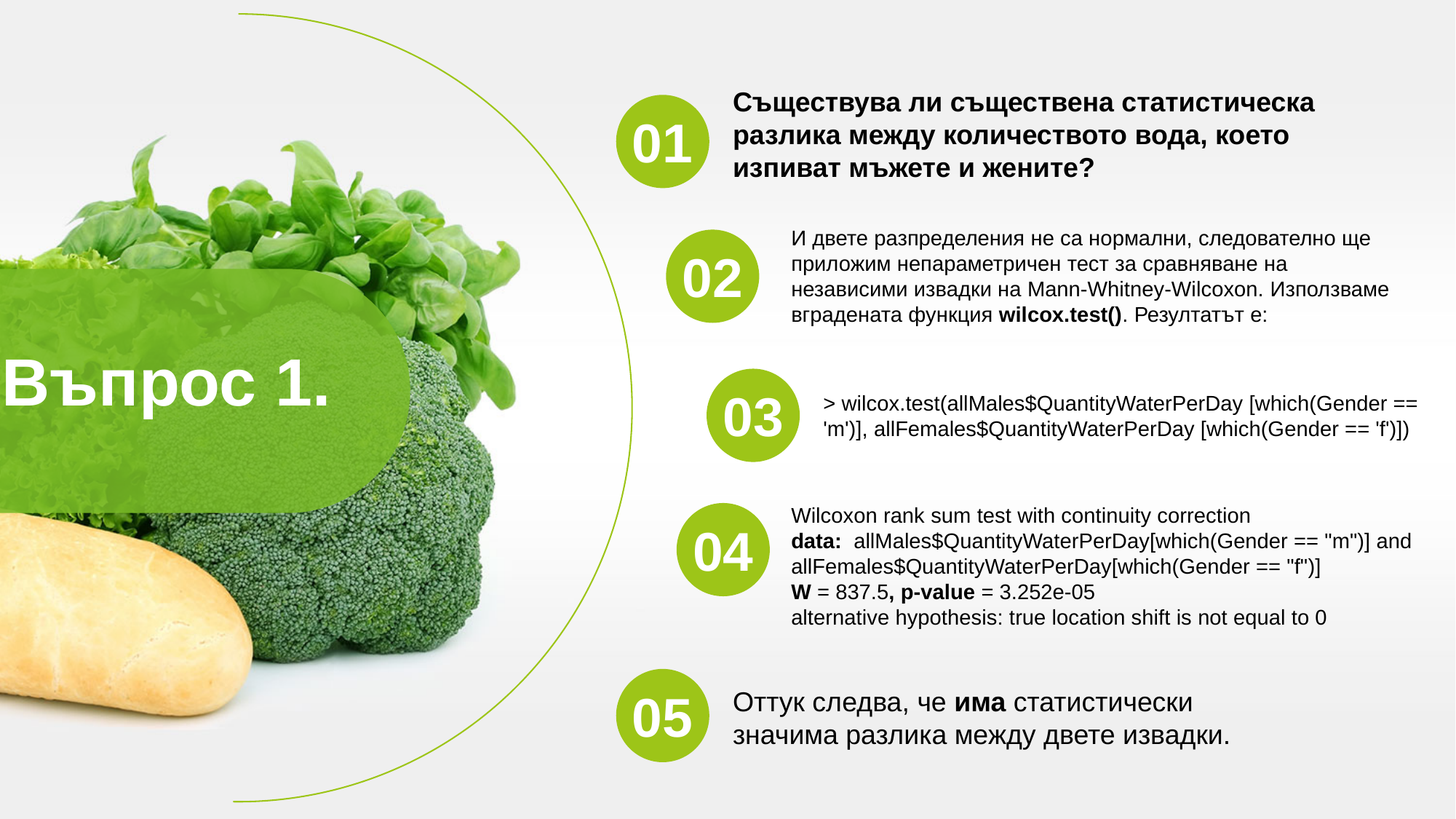

Съществува ли съществена статистическа разлика между количеството вода, което изпиват мъжете и жените?

01
И двете разпределения не са нормални, следователно ще приложим непараметричен тест за сравняване на независими извадки на Mann-Whitney-Wilcoxon. Използваме вградената функция wilcox.test(). Резултатът е:

02

Въпрос 1.

03
> wilcox.test(allMales$QuantityWaterPerDay [which(Gender == 'm')], allFemales$QuantityWaterPerDay [which(Gender == 'f')])

Wilcoxon rank sum test with continuity correction
data:  allMales$QuantityWaterPerDay[which(Gender == "m")] and allFemales$QuantityWaterPerDay[which(Gender == "f")]
W = 837.5, p-value = 3.252e-05
alternative hypothesis: true location shift is not equal to 0

04

05
Оттук следва, че има статистически значима разлика между двете извадки.